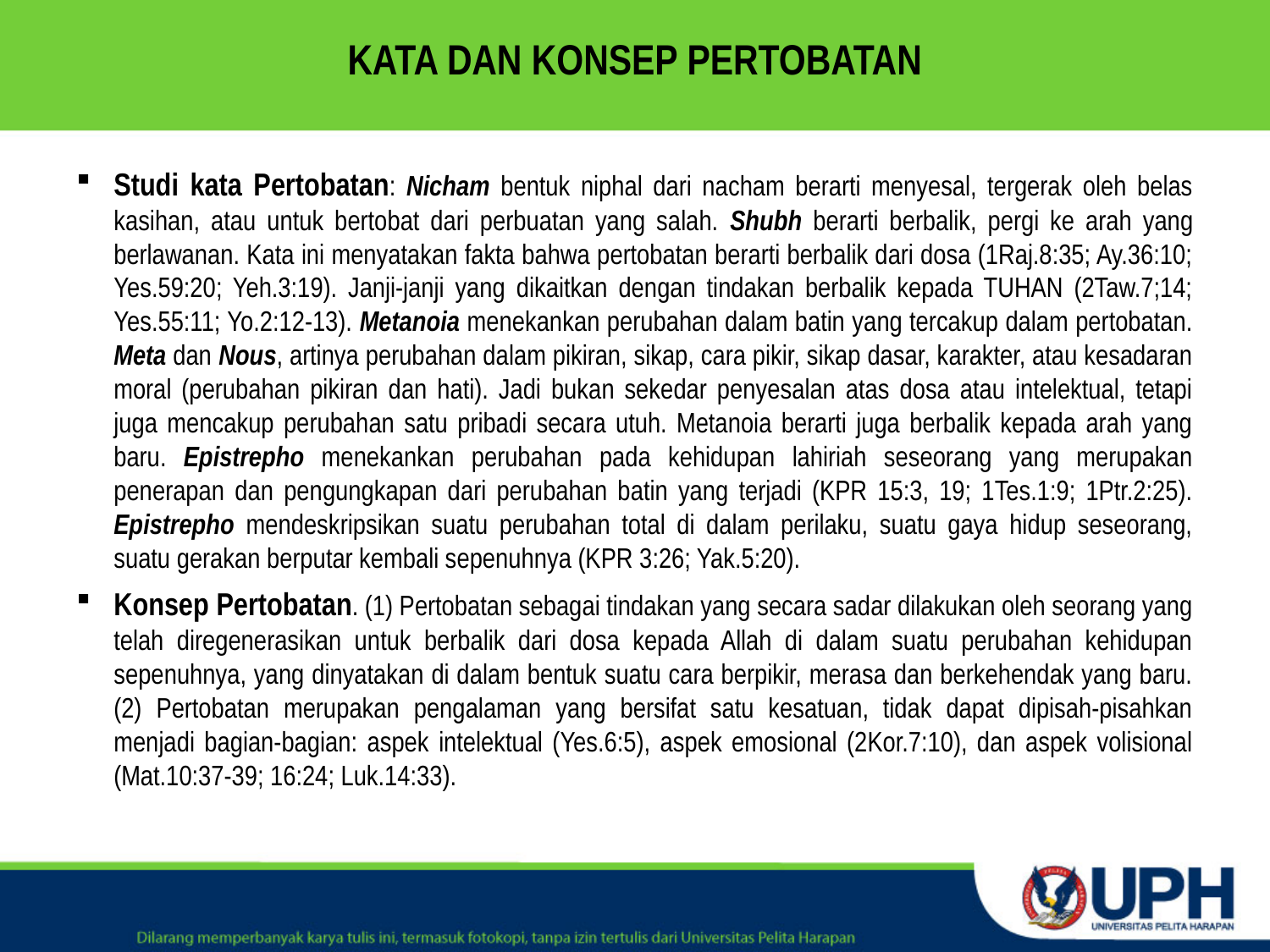

# KATA DAN KONSEP PERTOBATAN
Studi kata Pertobatan: Nicham bentuk niphal dari nacham berarti menyesal, tergerak oleh belas kasihan, atau untuk bertobat dari perbuatan yang salah. Shubh berarti berbalik, pergi ke arah yang berlawanan. Kata ini menyatakan fakta bahwa pertobatan berarti berbalik dari dosa (1Raj.8:35; Ay.36:10; Yes.59:20; Yeh.3:19). Janji-janji yang dikaitkan dengan tindakan berbalik kepada TUHAN (2Taw.7;14; Yes.55:11; Yo.2:12-13). Metanoia menekankan perubahan dalam batin yang tercakup dalam pertobatan. Meta dan Nous, artinya perubahan dalam pikiran, sikap, cara pikir, sikap dasar, karakter, atau kesadaran moral (perubahan pikiran dan hati). Jadi bukan sekedar penyesalan atas dosa atau intelektual, tetapi juga mencakup perubahan satu pribadi secara utuh. Metanoia berarti juga berbalik kepada arah yang baru. Epistrepho menekankan perubahan pada kehidupan lahiriah seseorang yang merupakan penerapan dan pengungkapan dari perubahan batin yang terjadi (KPR 15:3, 19; 1Tes.1:9; 1Ptr.2:25). Epistrepho mendeskripsikan suatu perubahan total di dalam perilaku, suatu gaya hidup seseorang, suatu gerakan berputar kembali sepenuhnya (KPR 3:26; Yak.5:20).
Konsep Pertobatan. (1) Pertobatan sebagai tindakan yang secara sadar dilakukan oleh seorang yang telah diregenerasikan untuk berbalik dari dosa kepada Allah di dalam suatu perubahan kehidupan sepenuhnya, yang dinyatakan di dalam bentuk suatu cara berpikir, merasa dan berkehendak yang baru. (2) Pertobatan merupakan pengalaman yang bersifat satu kesatuan, tidak dapat dipisah-pisahkan menjadi bagian-bagian: aspek intelektual (Yes.6:5), aspek emosional (2Kor.7:10), dan aspek volisional (Mat.10:37-39; 16:24; Luk.14:33).